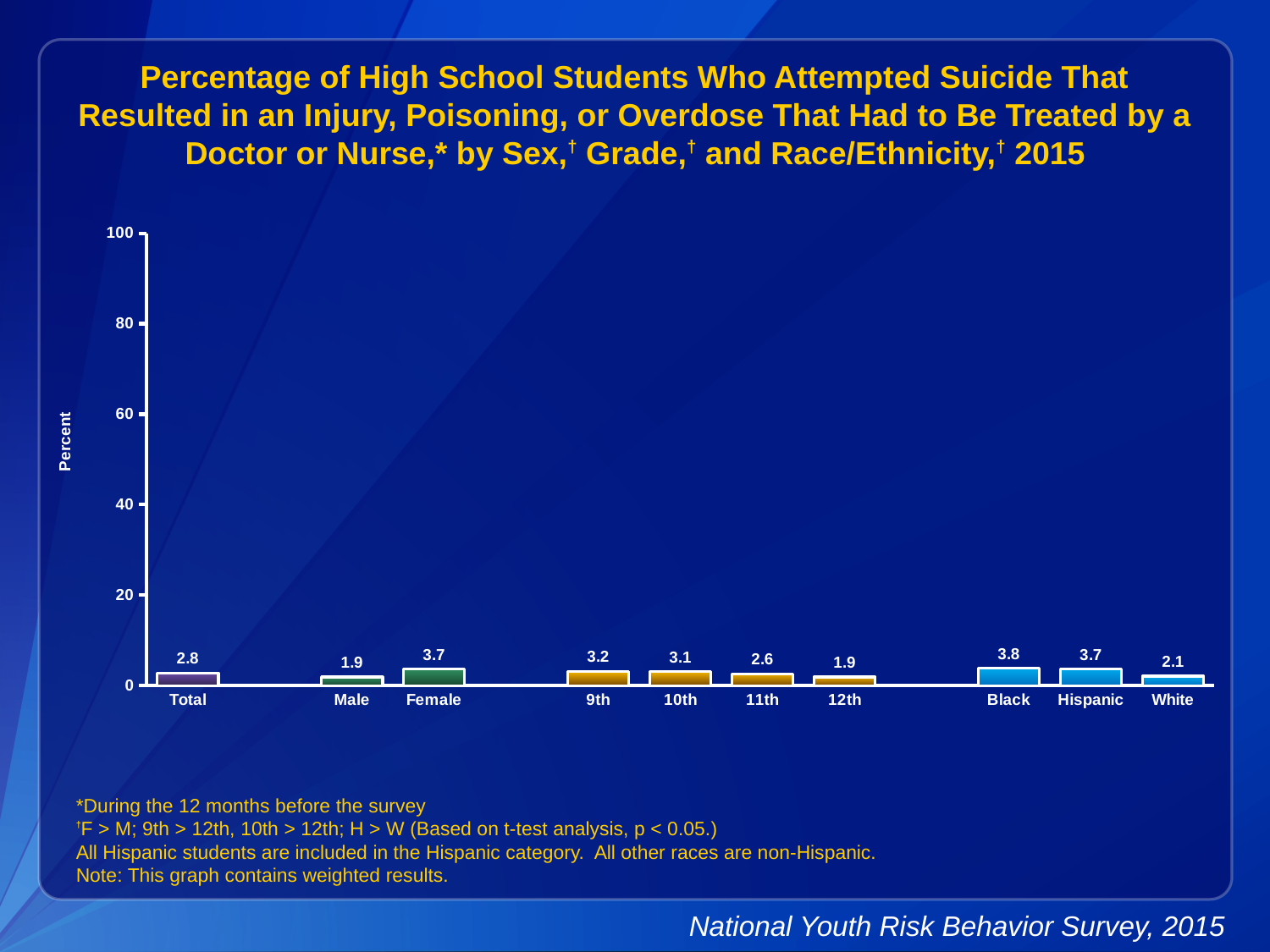

Percentage of High School Students Who Attempted Suicide That Resulted in an Injury, Poisoning, or Overdose That Had to Be Treated by a Doctor or Nurse,* by Sex,† Grade,† and Race/Ethnicity,† 2015

### Chart

| Category | Series 1 |
|---|---|
| Total | 2.8 |
|  | None |
| Male | 1.9 |
| Female | 3.7 |
|  | None |
| 9th | 3.2 |
| 10th | 3.1 |
| 11th | 2.6 |
| 12th | 1.9 |
|  | None |
| Black | 3.8 |
| Hispanic | 3.7 |
| White | 2.1 |
*During the 12 months before the survey
†F > M; 9th > 12th, 10th > 12th; H > W (Based on t-test analysis, p < 0.05.)
All Hispanic students are included in the Hispanic category.  All other races are non-Hispanic.
Note: This graph contains weighted results.
National Youth Risk Behavior Survey, 2015